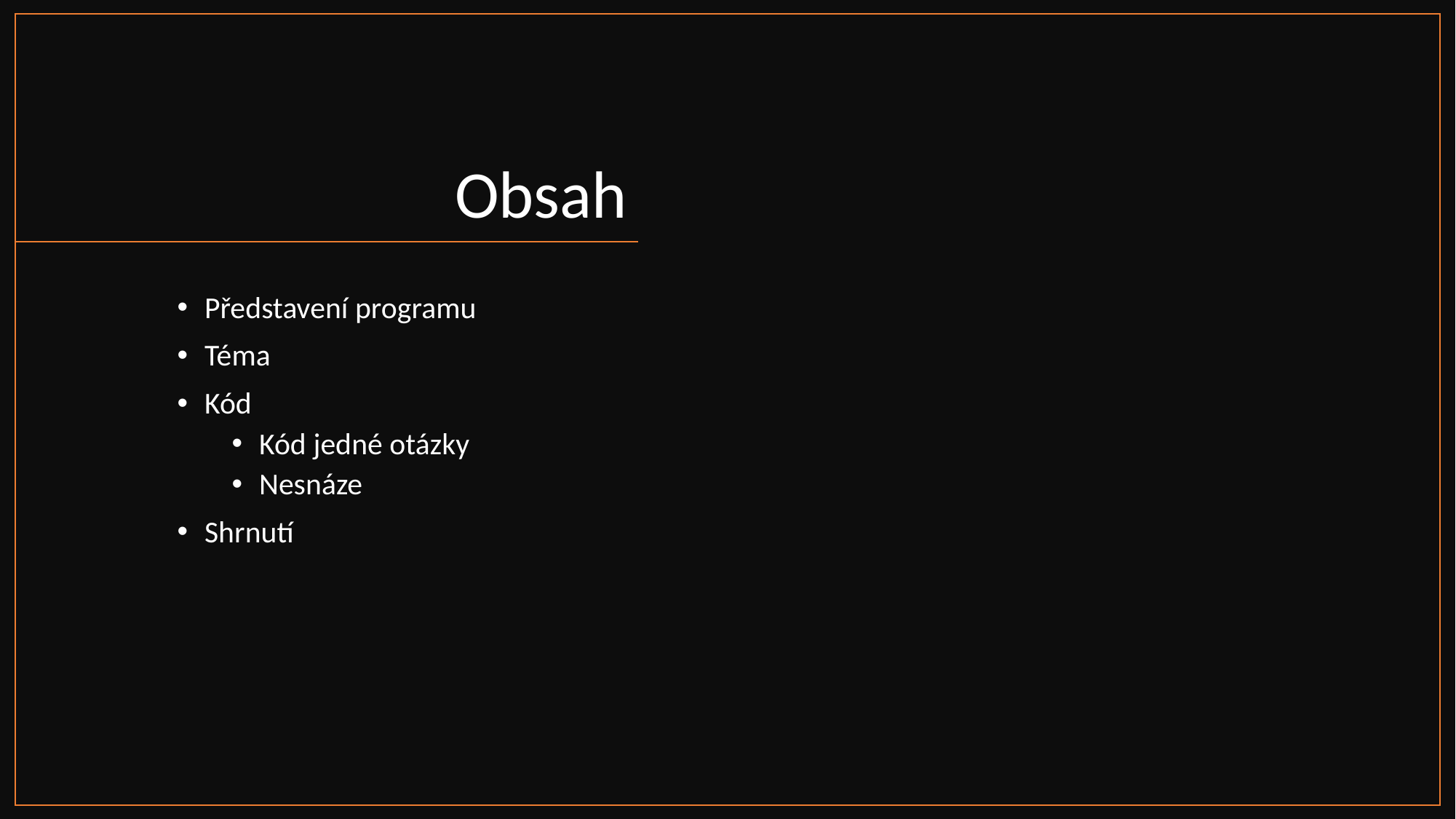

# Obsah
Představení programu
Téma
Kód
Kód jedné otázky
Nesnáze
Shrnutí